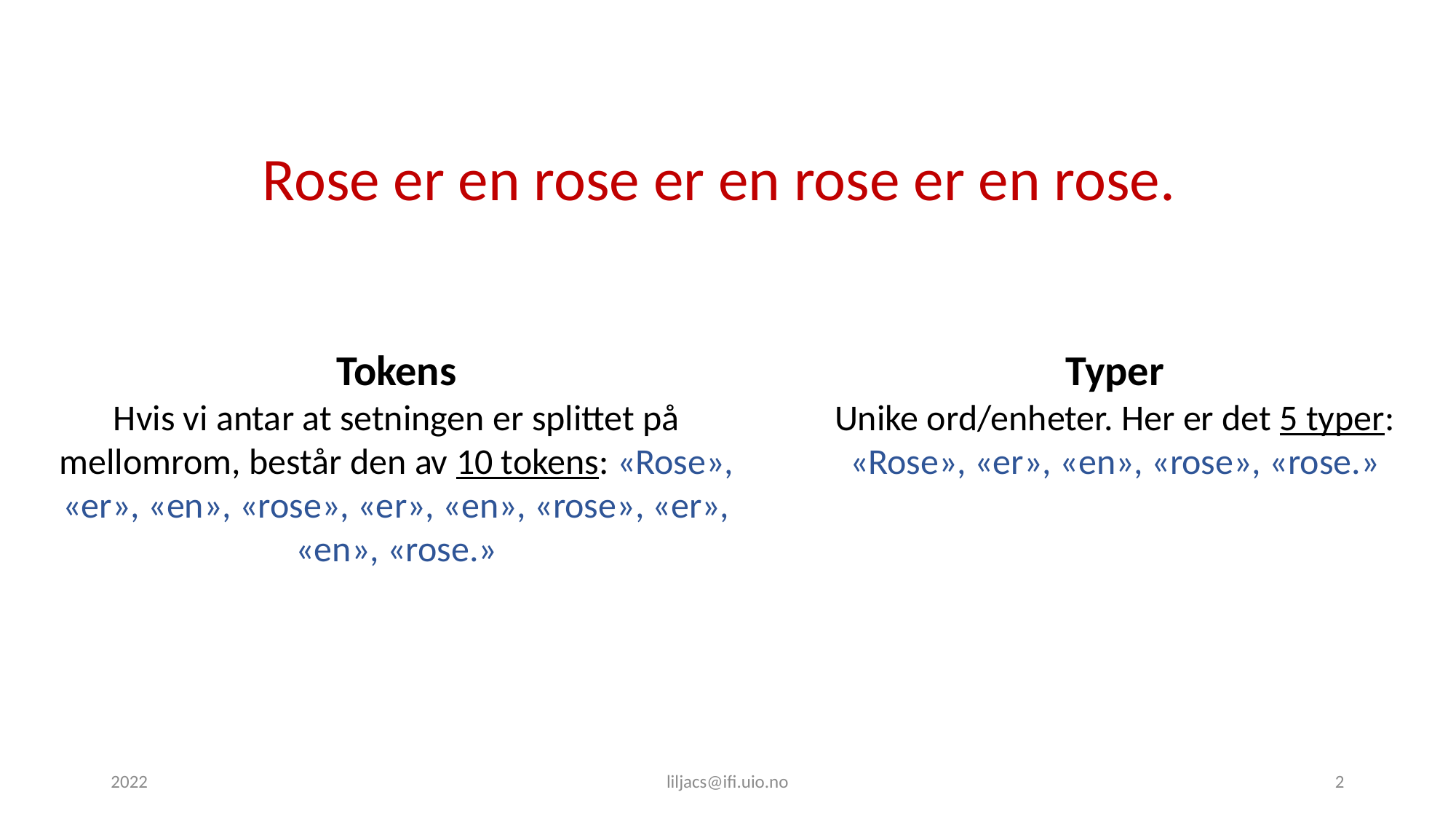

Rose er en rose er en rose er en rose.
Tokens
Hvis vi antar at setningen er splittet på mellomrom, består den av 10 tokens: «Rose», «er», «en», «rose», «er», «en», «rose», «er», «en», «rose.»

Typer
Unike ord/enheter. Her er det 5 typer: «Rose», «er», «en», «rose», «rose.»
2022
liljacs@ifi.uio.no
2